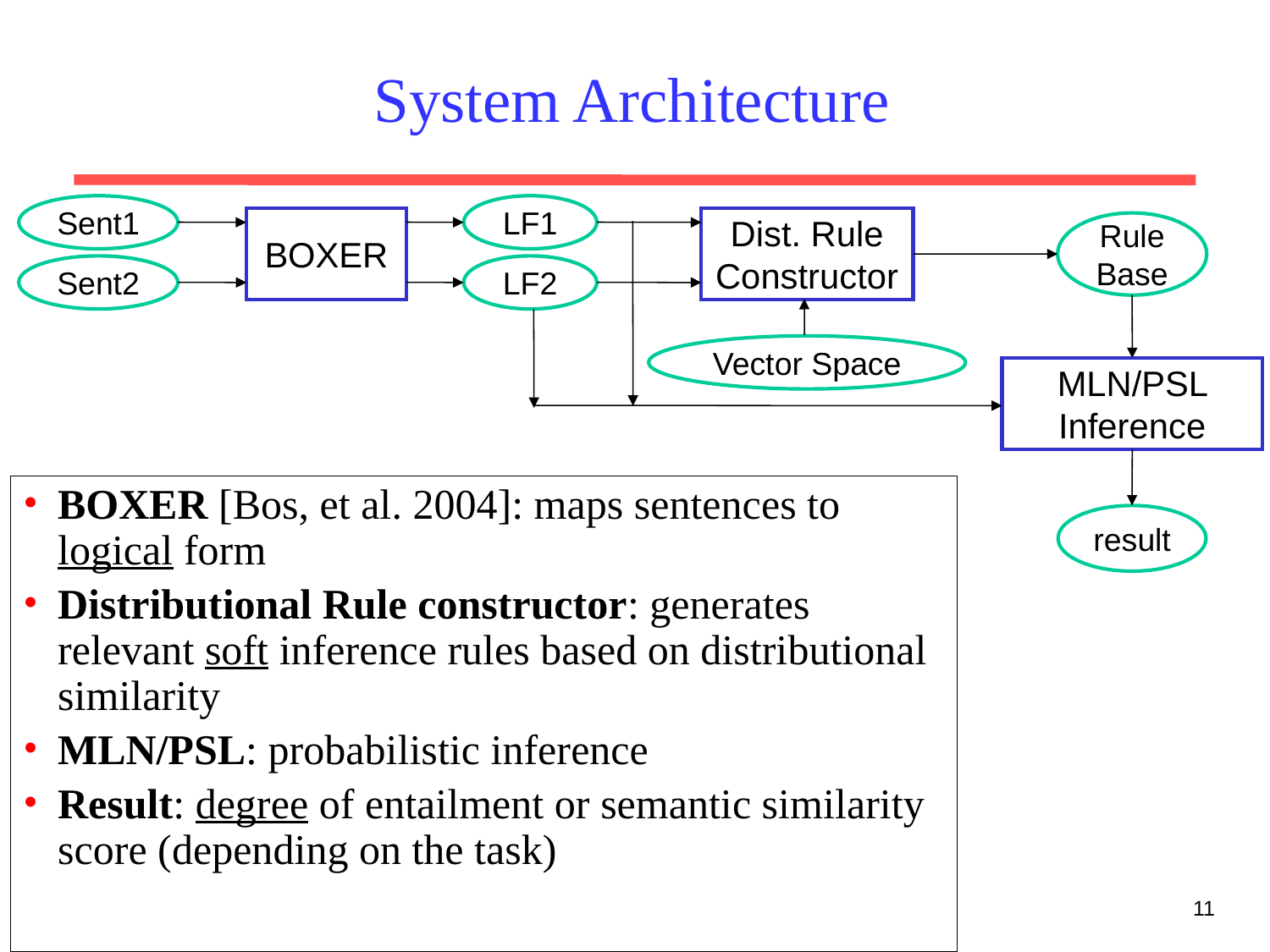

# System Architecture
Sent1
LF1
BOXER
Dist. Rule
Constructor
Rule Base

Sent2
LF2

Vector Space
MLN/PSL Inference

BOXER [Bos, et al. 2004]: maps sentences to logical form
Distributional Rule constructor: generates relevant soft inference rules based on distributional similarity
MLN/PSL: probabilistic inference
Result: degree of entailment or semantic similarity score (depending on the task)
result
11